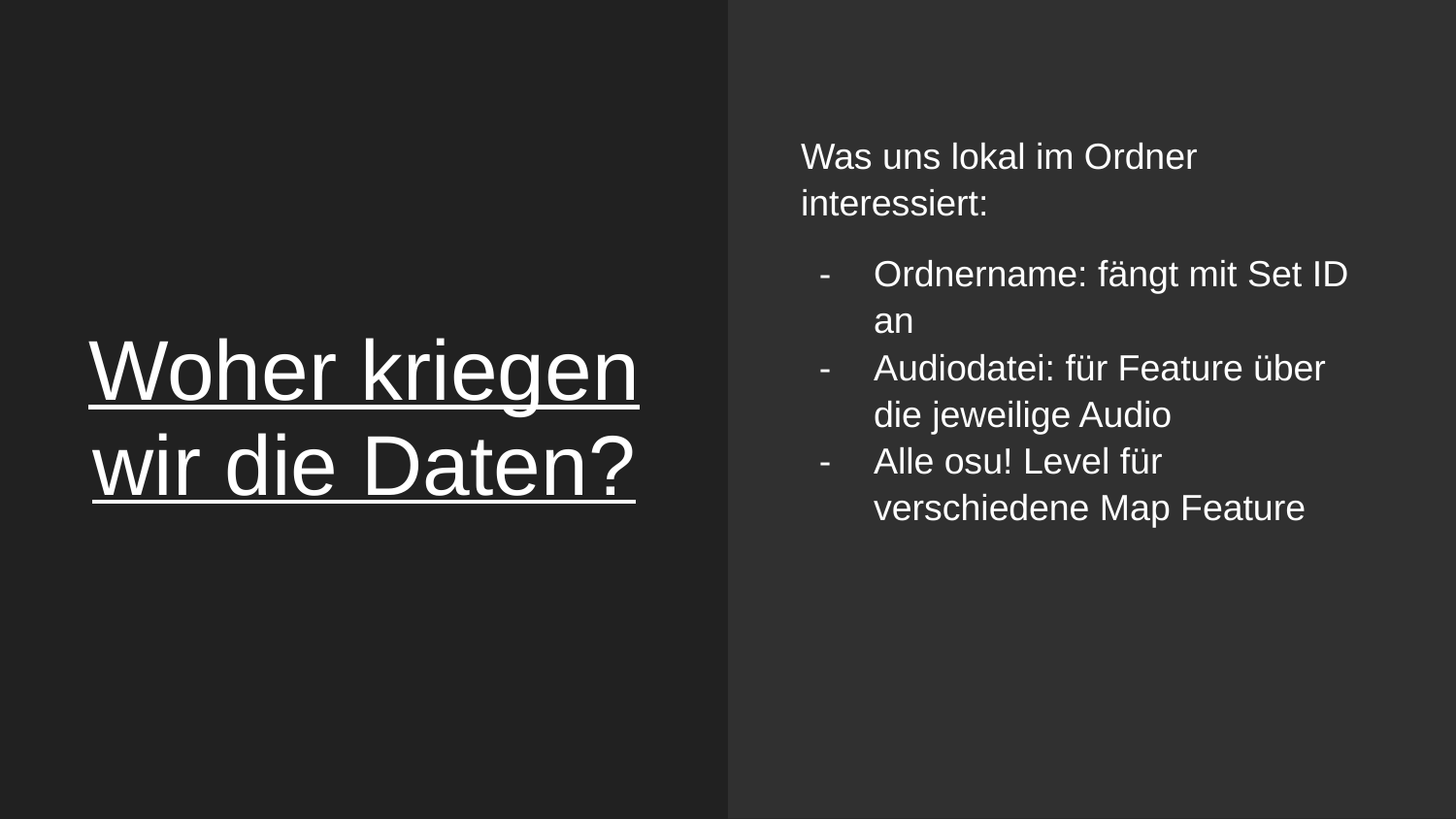

Was uns lokal im Ordner interessiert:
Ordnername: fängt mit Set ID an
Audiodatei: für Feature über die jeweilige Audio
Alle osu! Level für verschiedene Map Feature
# Woher kriegen wir die Daten?